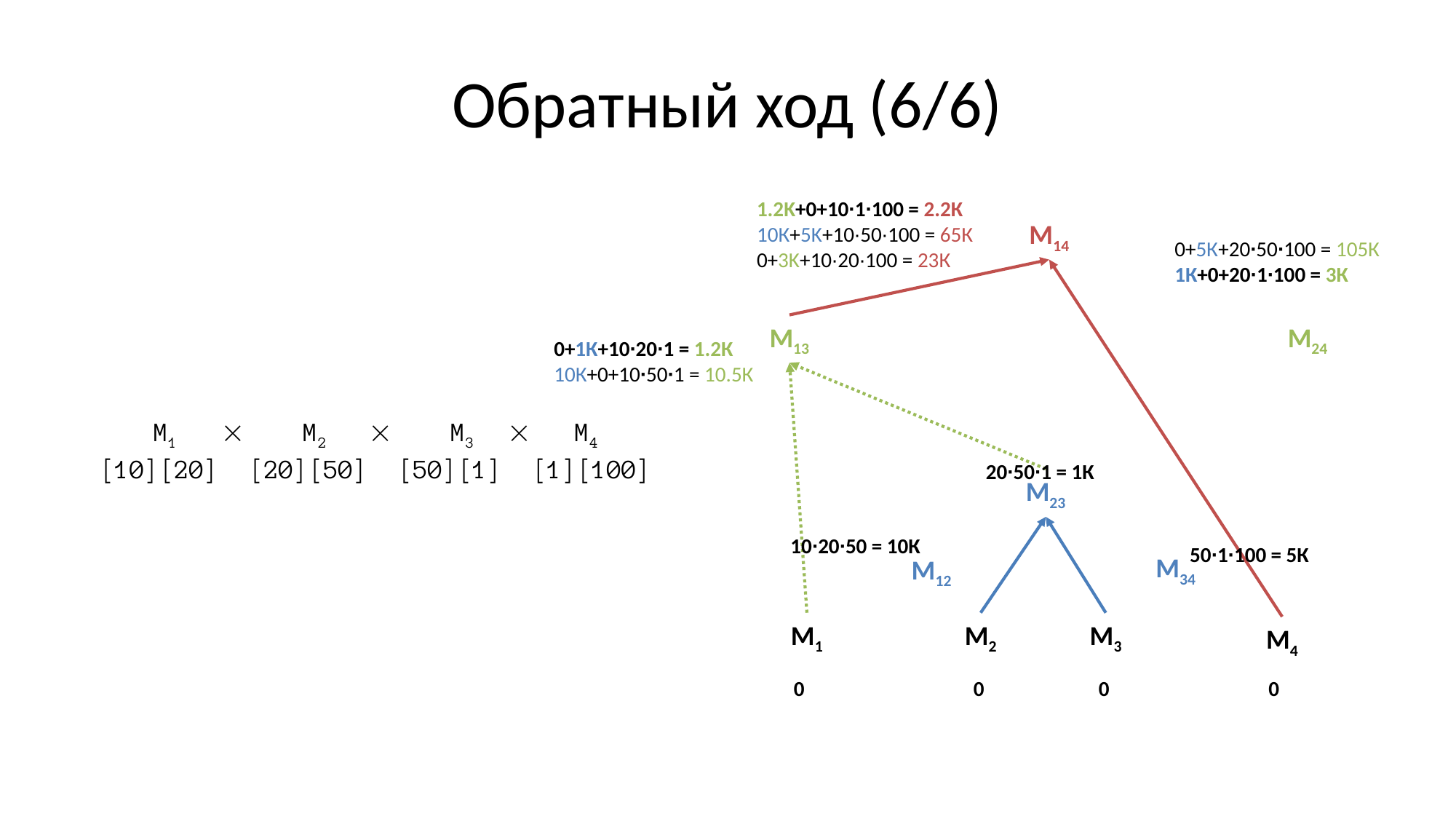

# Обратный ход (6/6)
1.2K+0+10∙1∙100 = 2.2К
10К+5K+10∙50∙100 = 65К
0+3K+10∙20∙100 = 23К

M14
0+5К+20∙50∙100 = 105К
1К+0+20∙1∙100 = 3К
M13
M24
0+1К+10∙20∙1 = 1.2К
10К+0+10∙50∙1 = 10.5К
       M1   ×    М2     ×    М3    ×   М4
[10][20]  [20][50]  [50][1]  [1][100]
20∙50∙1 = 1К
M23
10∙20∙50 = 10К
50∙1∙100 = 5К
M34
M12
M1
M2
M3
M4
0
0
0
0